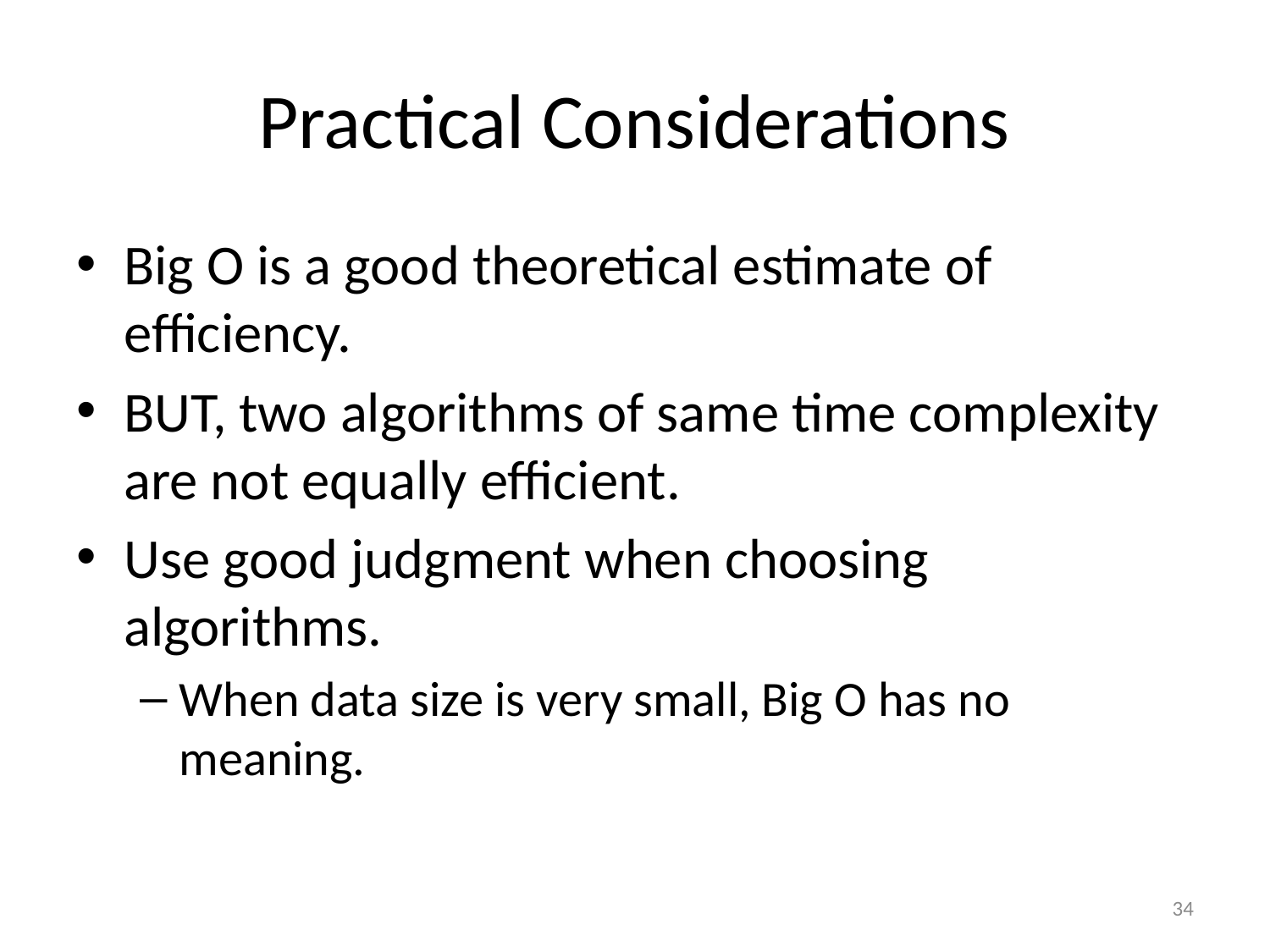

# Practical Considerations
Big O is a good theoretical estimate of efficiency.
BUT, two algorithms of same time complexity are not equally efficient.
Use good judgment when choosing algorithms.
When data size is very small, Big O has no meaning.
34